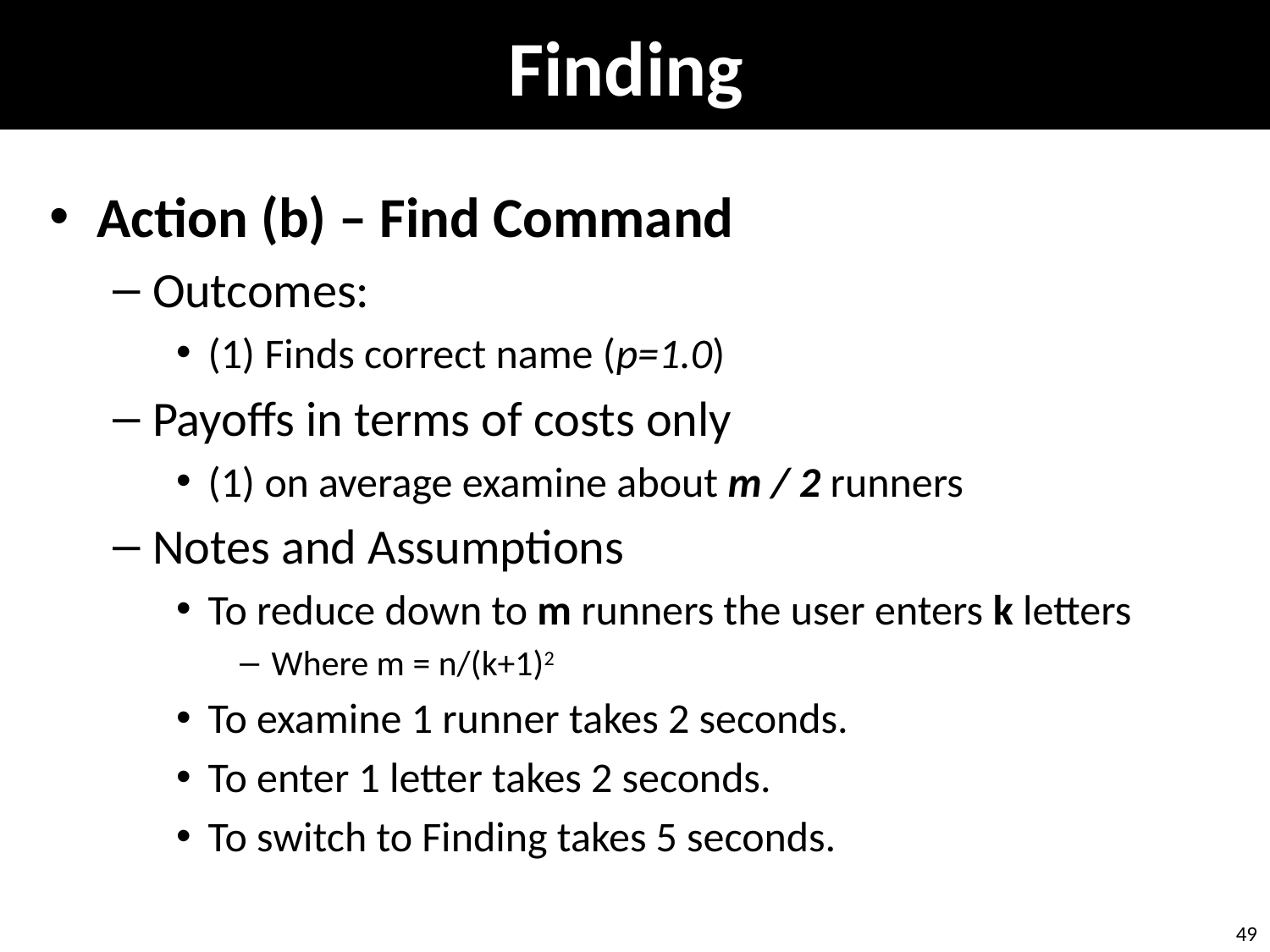

# Finding
A Tutorial on Cost-Benefit Models of Interaction by @leifos
Action (b) – Find Command
Outcomes:
(1) Finds correct name (p=1.0)
Payoffs in terms of costs only
(1) on average examine about m / 2 runners
Notes and Assumptions
To reduce down to m runners the user enters k letters
Where m = n/(k+1)2
To examine 1 runner takes 2 seconds.
To enter 1 letter takes 2 seconds.
To switch to Finding takes 5 seconds.

49